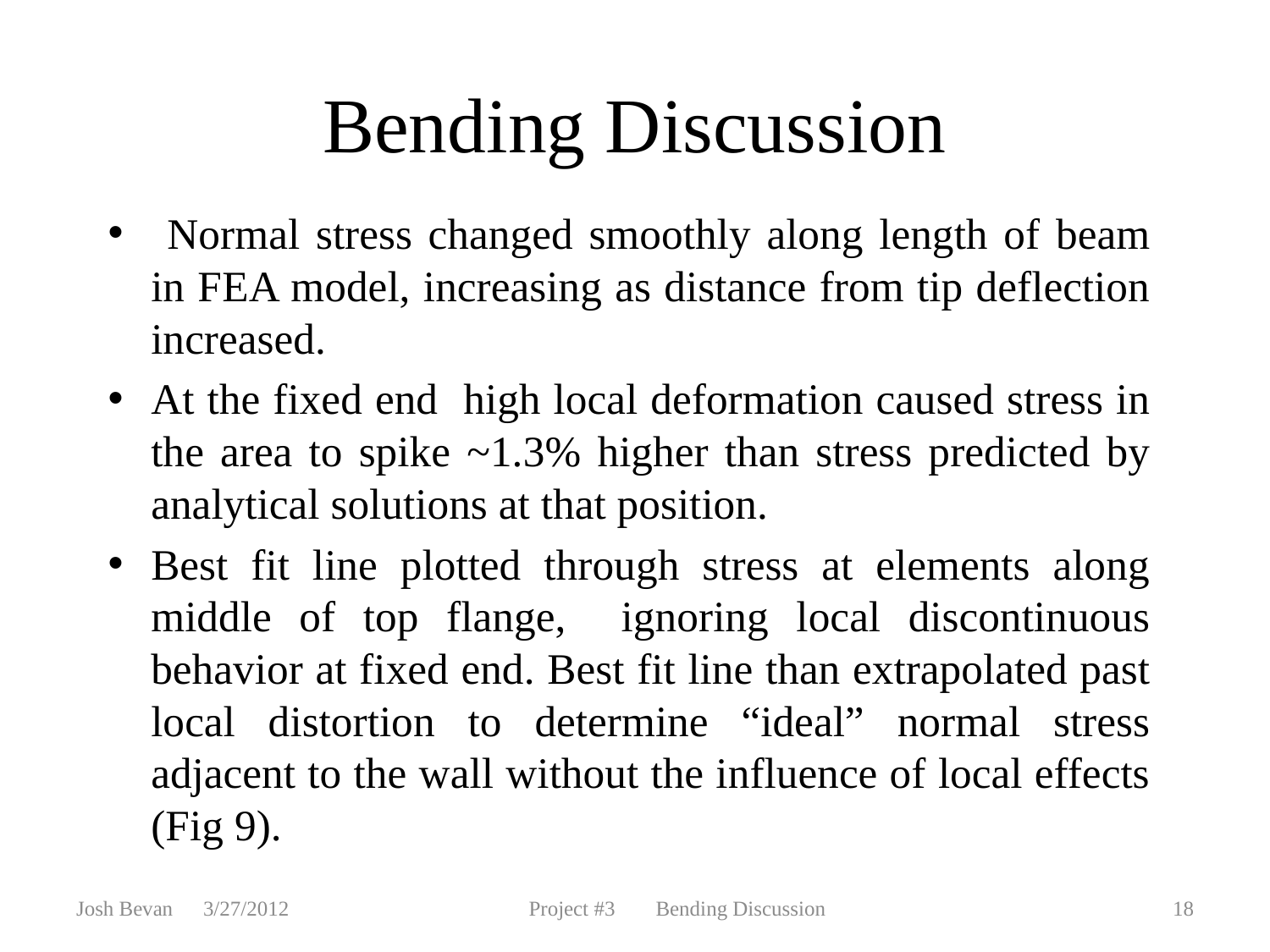

Bending Discussion
 Normal stress changed smoothly along length of beam in FEA model, increasing as distance from tip deflection increased.
At the fixed end  high local deformation caused stress in the area to spike ~1.3% higher than stress predicted by analytical solutions at that position.
Best fit line plotted through stress at elements along middle of top flange,  ignoring local discontinuous behavior at fixed end. Best fit line than extrapolated past local distortion to determine “ideal” normal stress adjacent to the wall without the influence of local effects (Fig 9).

Josh Bevan	3/27/2012
Project #3	Bending Discussion
18